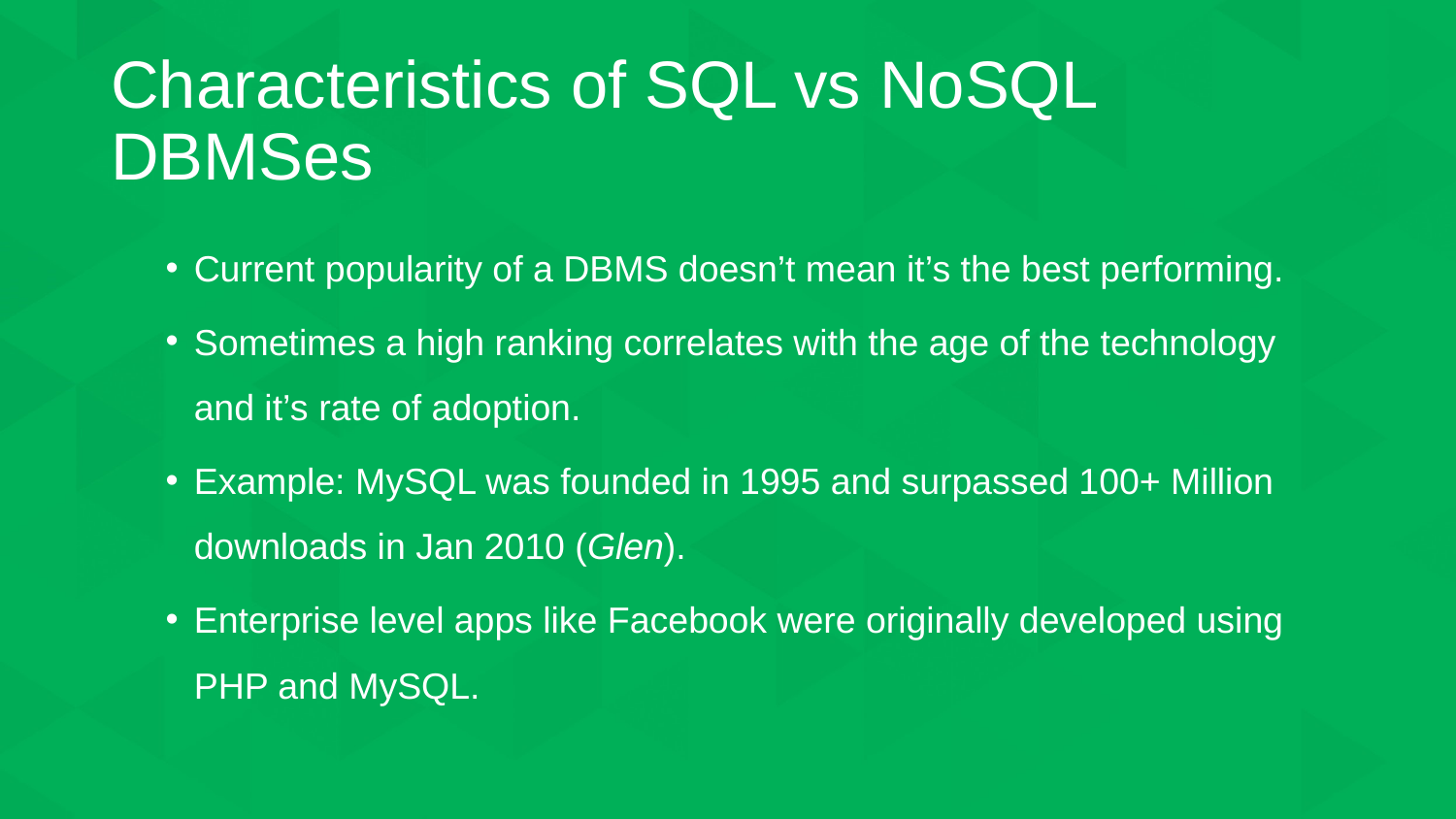

# Characteristics of SQL vs NoSQL DBMSes
Current popularity of a DBMS doesn’t mean it’s the best performing.
Sometimes a high ranking correlates with the age of the technology and it’s rate of adoption.
Example: MySQL was founded in 1995 and surpassed 100+ Million downloads in Jan 2010 (Glen).
Enterprise level apps like Facebook were originally developed using PHP and MySQL.